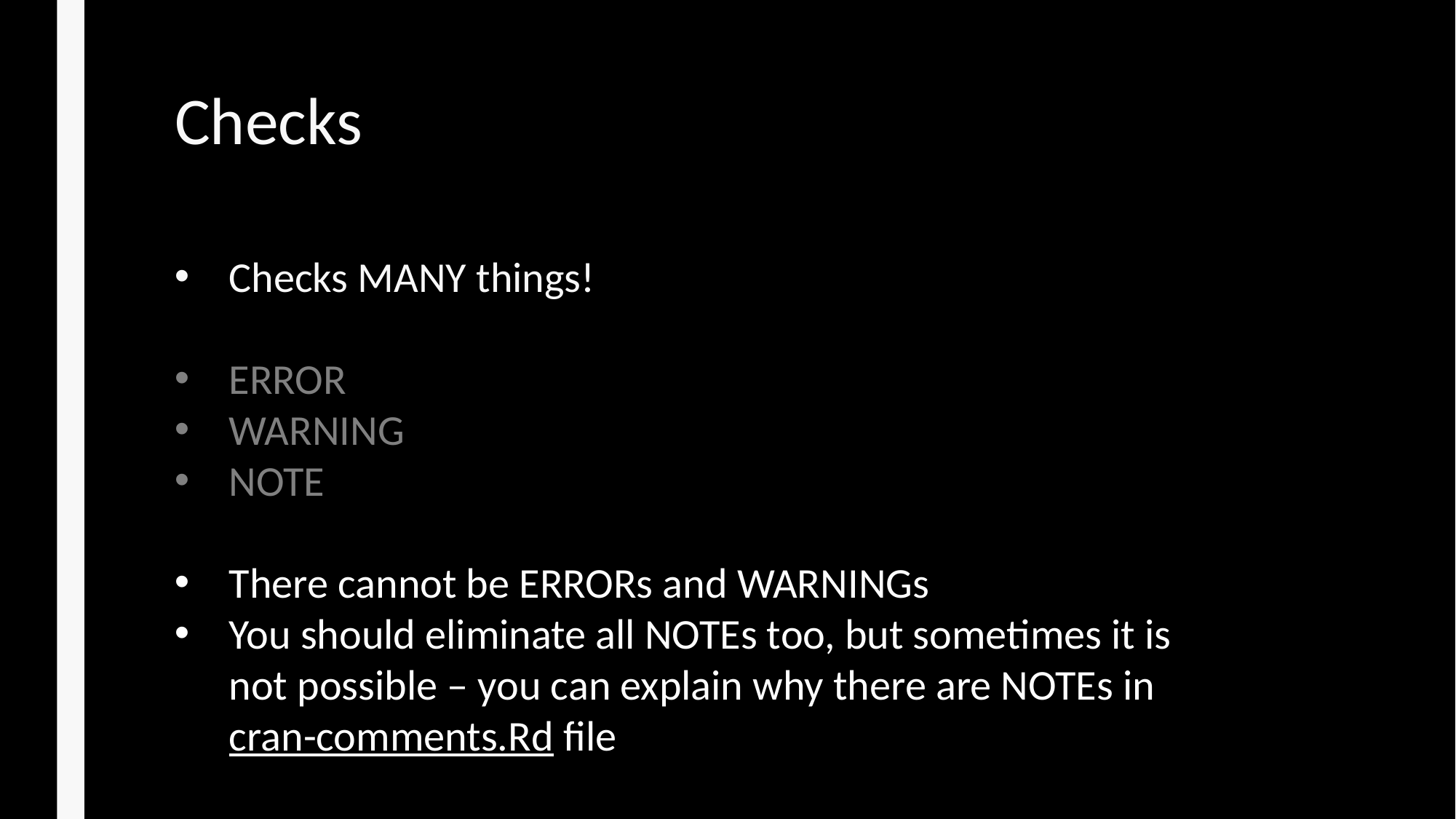

# Checks
Checks MANY things!

ERROR
WARNING
NOTE

There cannot be ERRORs and WARNINGs
You should eliminate all NOTEs too, but sometimes it is not possible – you can explain why there are NOTEs in
cran-comments.Rd file